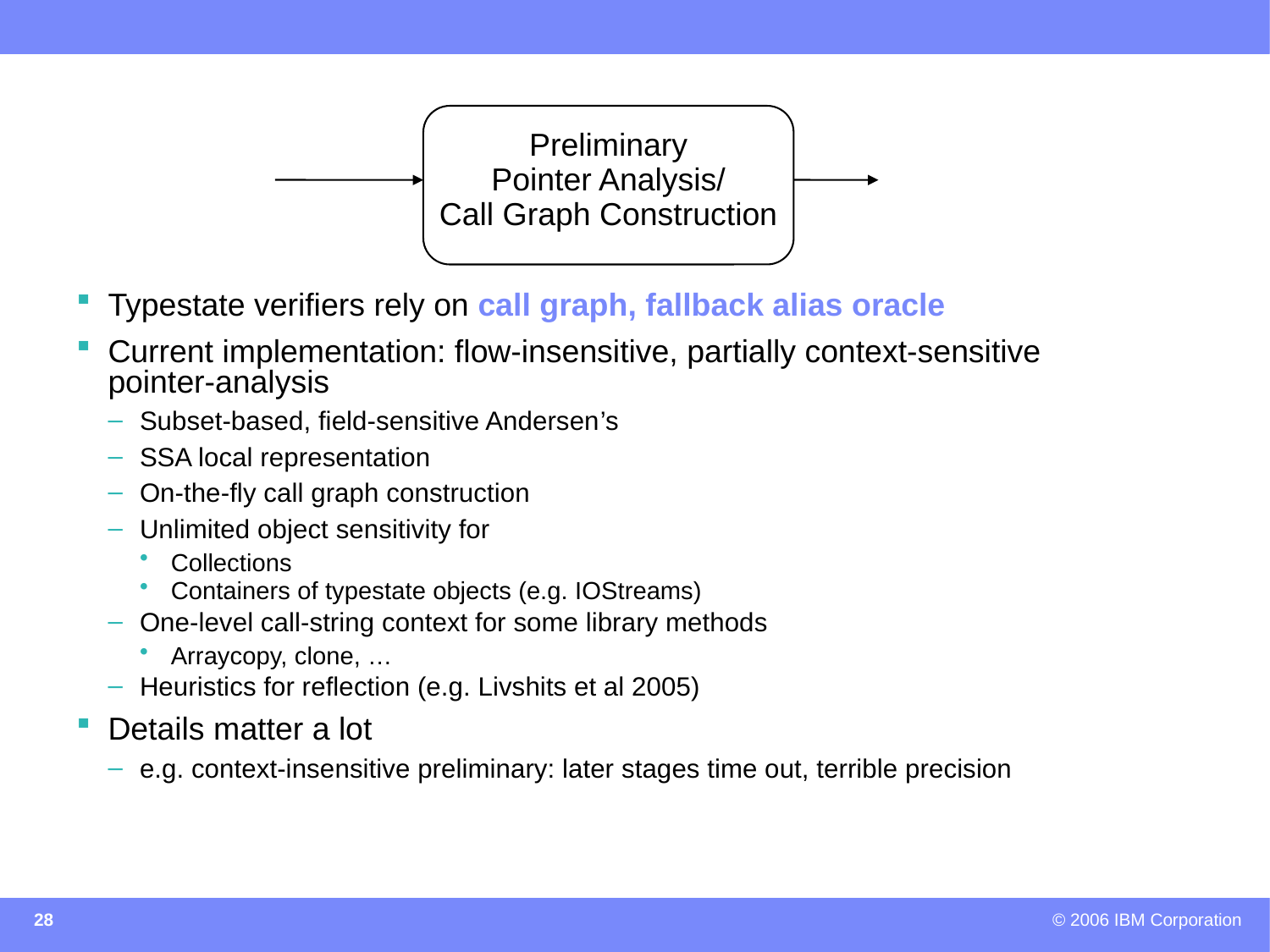

Preliminary
Pointer Analysis/
Call Graph Construction

Typestate verifiers rely on call graph, fallback alias oracle
Current implementation: flow-insensitive, partially context-sensitive pointer-analysis
Subset-based, field-sensitive Andersen’s
SSA local representation
On-the-fly call graph construction
Unlimited object sensitivity for
Collections
Containers of typestate objects (e.g. IOStreams)
One-level call-string context for some library methods
Arraycopy, clone, …
Heuristics for reflection (e.g. Livshits et al 2005)
Details matter a lot
e.g. context-insensitive preliminary: later stages time out, terrible precision

28